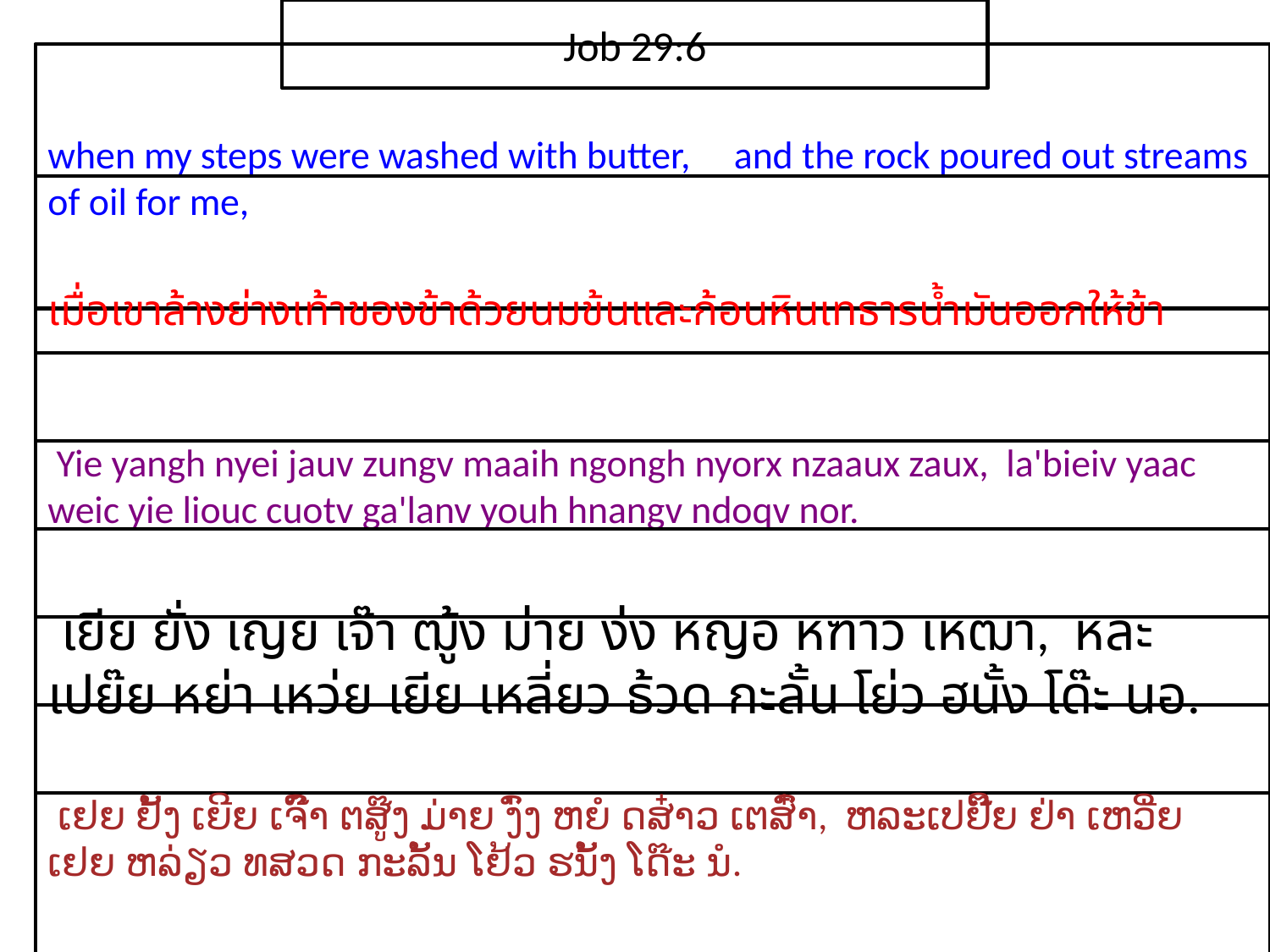

Job 29:6
when my steps were washed with butter,     and the rock poured out streams of oil for me,
เมื่อ​เขา​ล้าง​ย่างเท้า​ของ​ข้า​ด้วย​นม​ข้นและ​ก้อน​หิน​เท​ธาร​น้ำ​มัน​ออก​ให้​ข้า
 Yie yangh nyei jauv zungv maaih ngongh nyorx nzaaux zaux,  la'bieiv yaac weic yie liouc cuotv ga'lanv youh hnangv ndoqv nor.
 เยีย ยั่ง เญย เจ๊า ฒู้ง ม่าย ง่ง หญอ หฑาว เหฒา,  หละเปย๊ย หย่า เหว่ย เยีย เหลี่ยว ธ้วด กะลั้น โย่ว ฮนั้ง โด๊ะ นอ.
 ເຢຍ ຢັ້ງ ເຍີຍ ເຈົ໊າ ຕສູ໊ງ ມ່າຍ ງົ່ງ ຫຍໍ ດສ໋າວ ເຕສົ໋າ,  ຫລະເປຢີ໊ຍ ຢ່າ ເຫວີ່ຍ ເຢຍ ຫລ່ຽວ ທສວດ ກະລັ້ນ ໂຢ້ວ ຮນັ້ງ ໂດ໊ະ ນໍ.